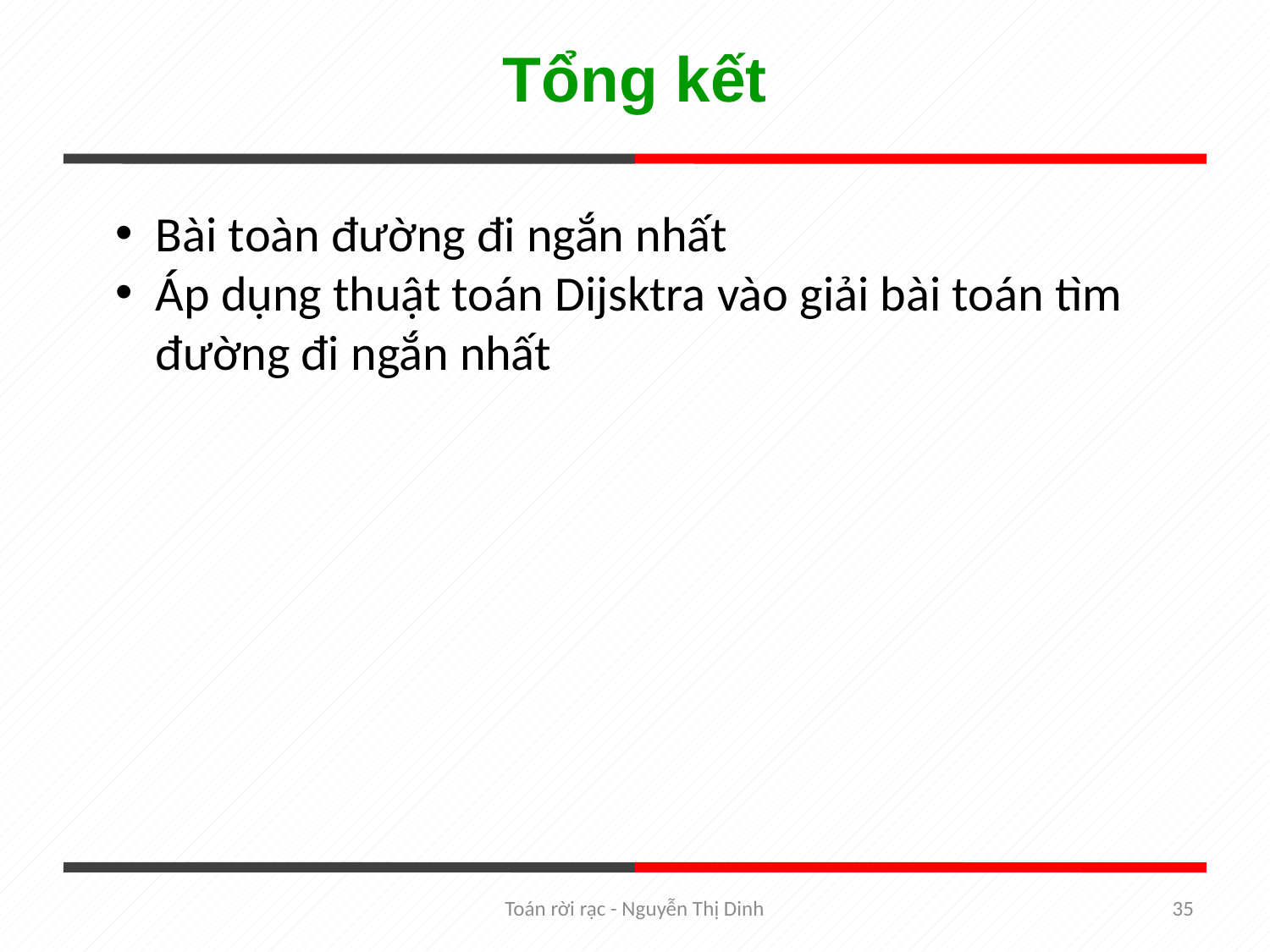

# Tổng kết
Bài toàn đường đi ngắn nhất
Áp dụng thuật toán Dijsktra vào giải bài toán tìm đường đi ngắn nhất

Toán rời rạc - Nguyễn Thị Dinh
35